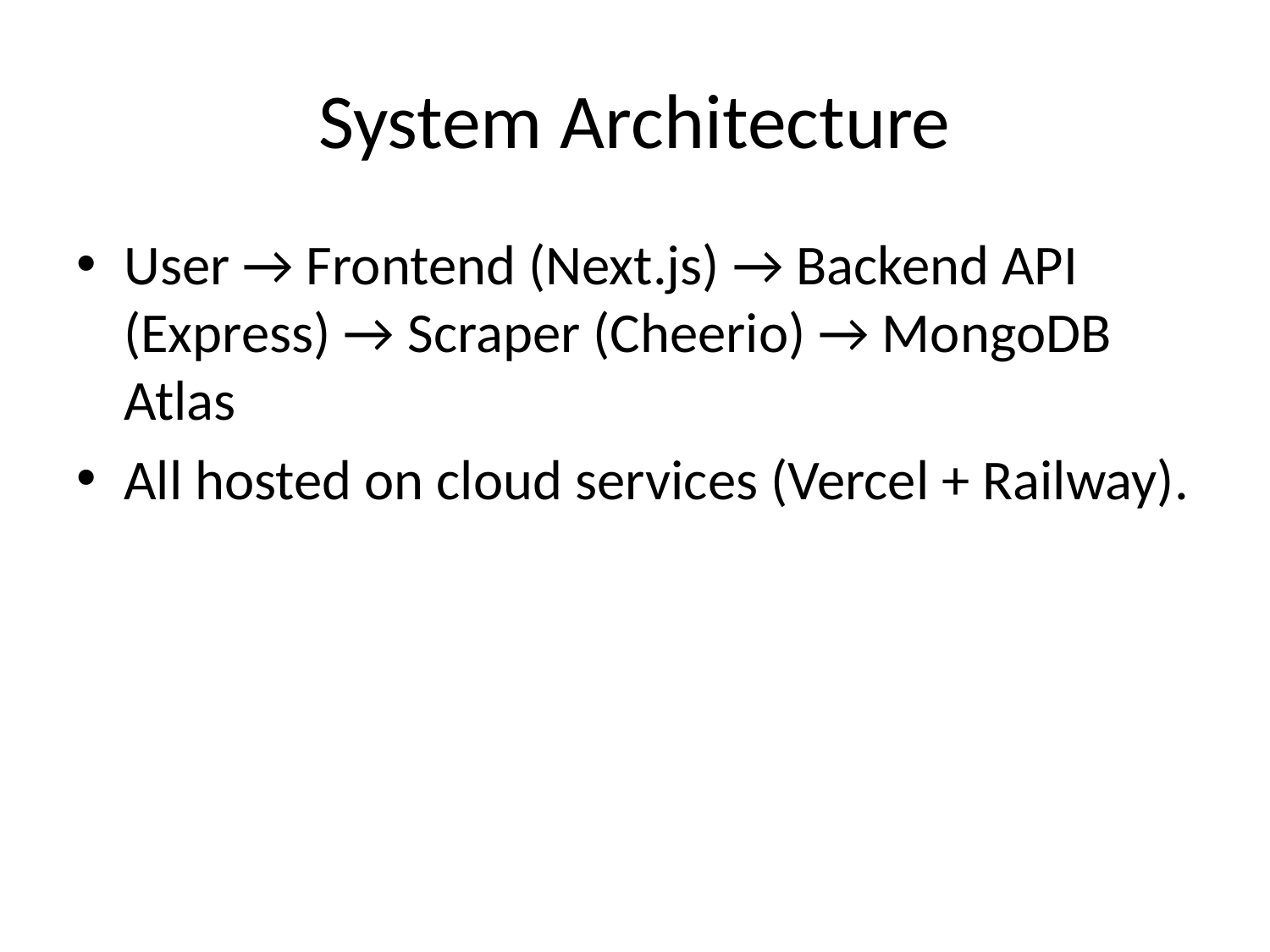

# System Architecture
User → Frontend (Next.js) → Backend API (Express) → Scraper (Cheerio) → MongoDB Atlas
All hosted on cloud services (Vercel + Railway).